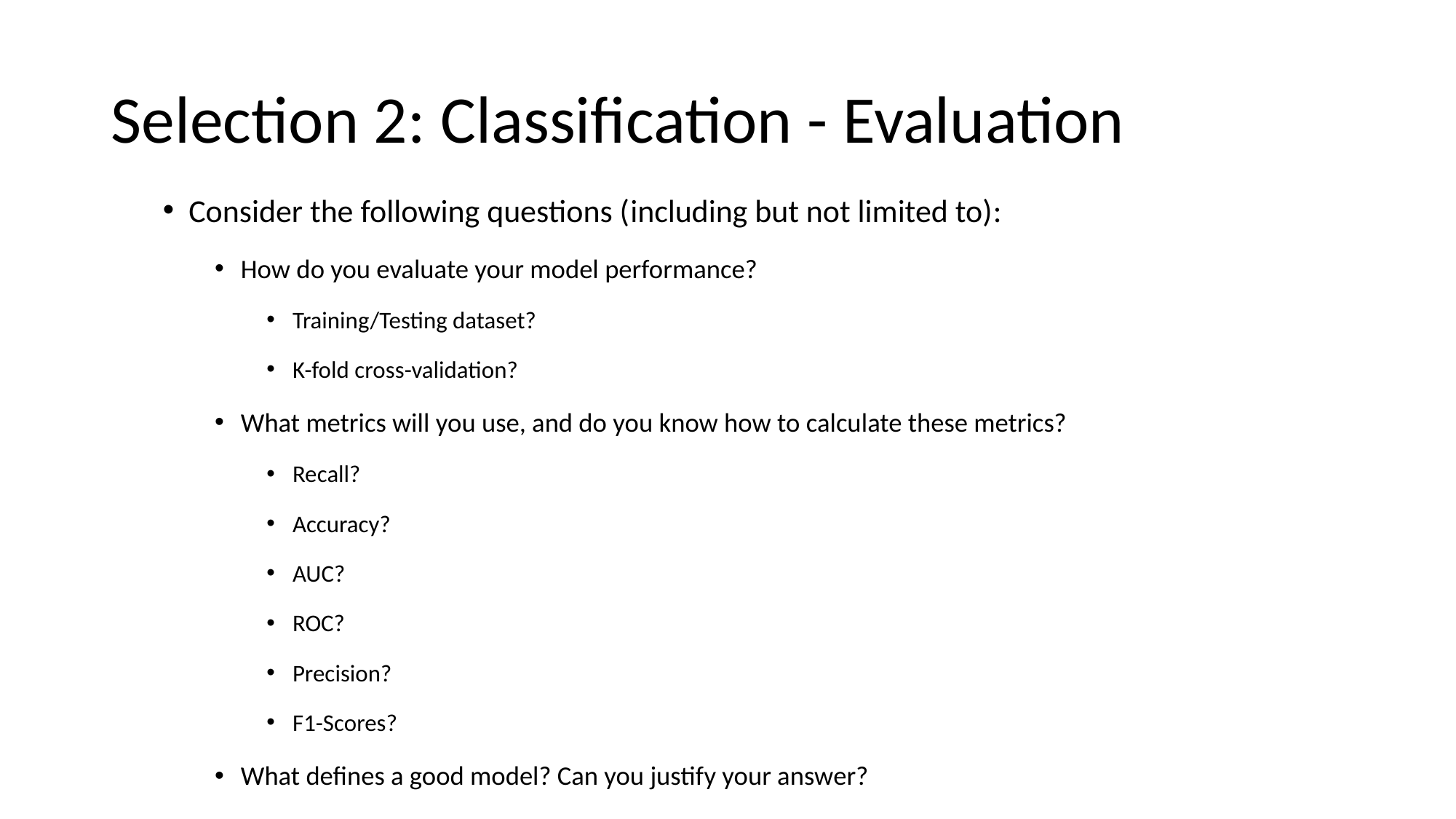

# Selection 2: Classification - Evaluation
Consider the following questions (including but not limited to):
How do you evaluate your model performance?
Training/Testing dataset?
K-fold cross-validation?
What metrics will you use, and do you know how to calculate these metrics?
Recall?
Accuracy?
AUC?
ROC?
Precision?
F1-Scores?
What defines a good model? Can you justify your answer?